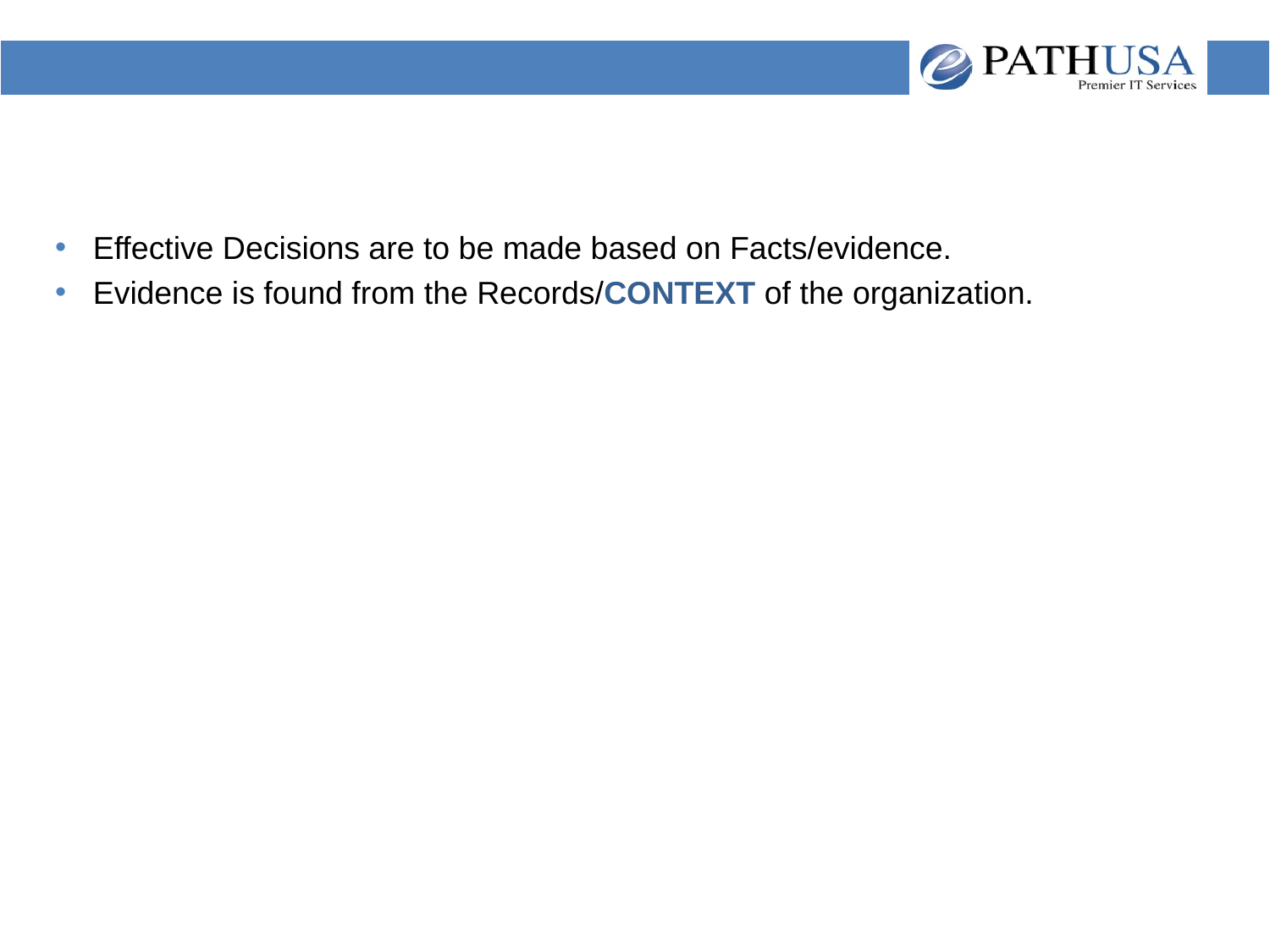

#
Effective Decisions are to be made based on Facts/evidence.
Evidence is found from the Records/CONTEXT of the organization.